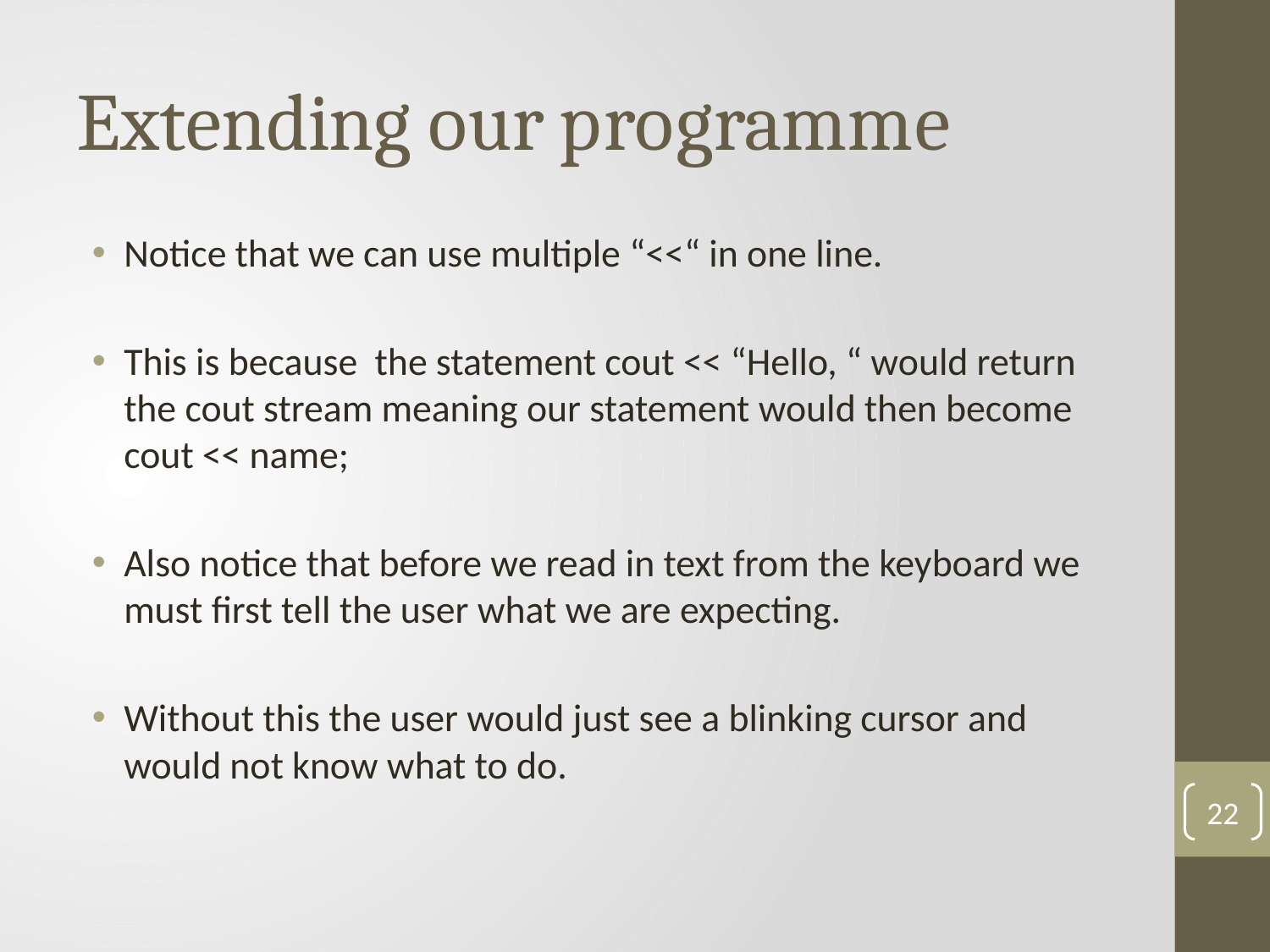

# Extending our programme
Notice that we can use multiple “<<“ in one line.

This is because  the statement cout << “Hello, “ would return the cout stream meaning our statement would then become cout << name;

Also notice that before we read in text from the keyboard we must first tell the user what we are expecting.

Without this the user would just see a blinking cursor and would not know what to do.

22